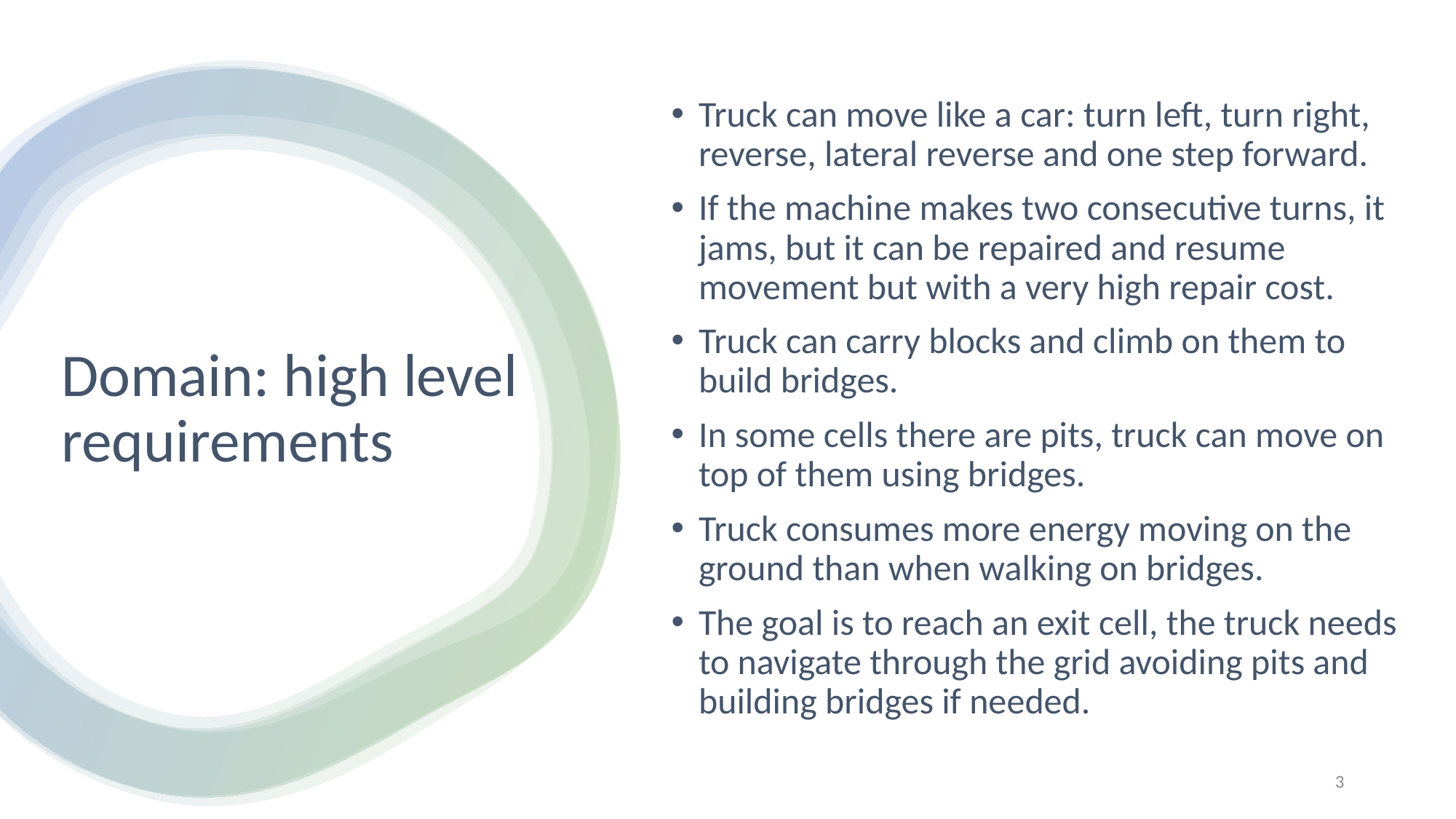

Truck can move like a car: turn left, turn right, reverse, lateral reverse and one step forward.
If the machine makes two consecutive turns, it jams, but it can be repaired and resume movement but with a very high repair cost.
Truck can carry blocks and climb on them to build bridges.
In some cells there are pits, truck can move on top of them using bridges.
Truck consumes more energy moving on the ground than when walking on bridges.
The goal is to reach an exit cell, the truck needs to navigate through the grid avoiding pits and building bridges if needed.
# Domain: high level requirements
3